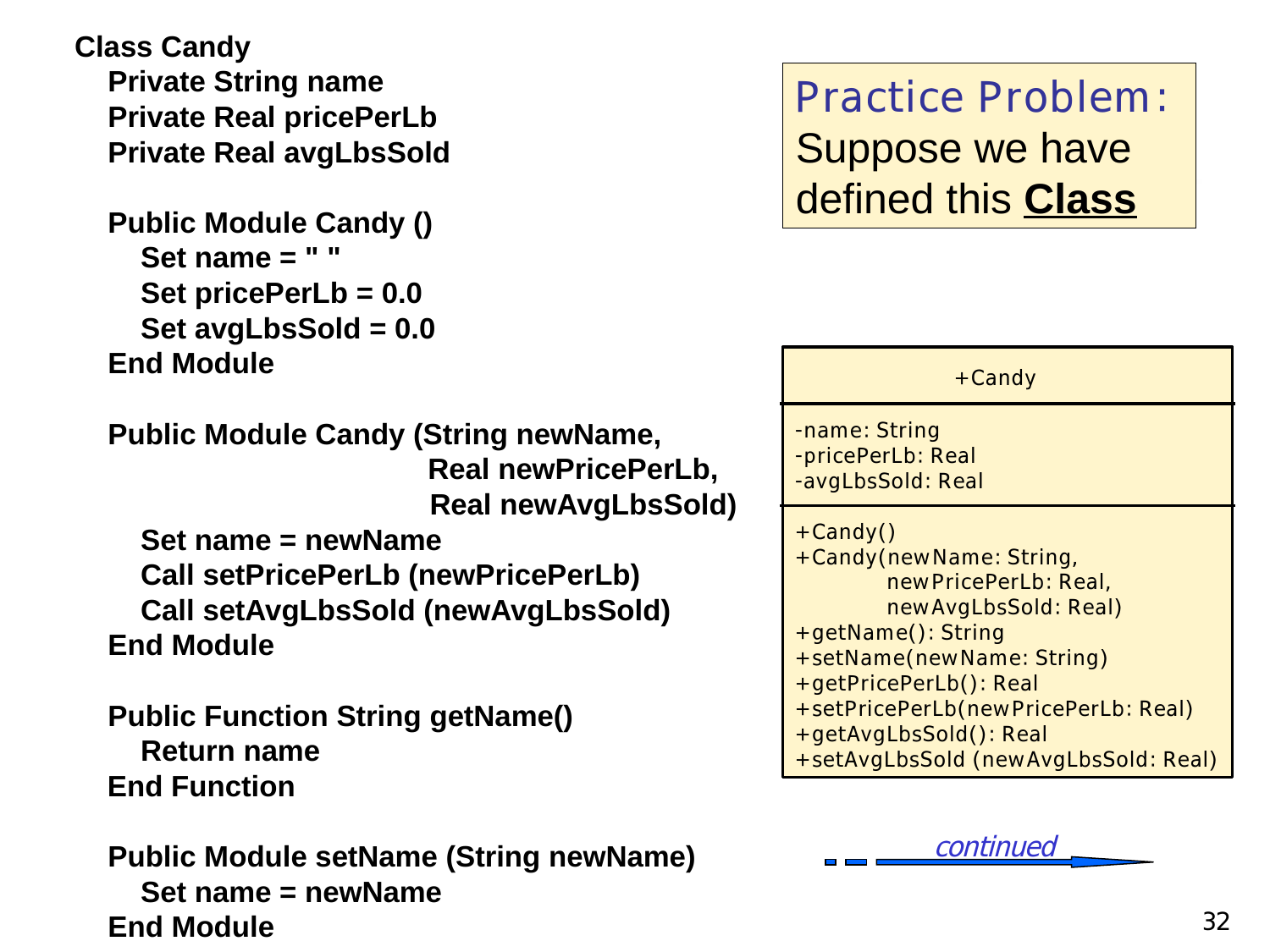

Class Candy
    Private String name
    Private Real pricePerLb
    Private Real avgLbsSold

    Public Module Candy ()
        Set name = " "
        Set pricePerLb = 0.0
        Set avgLbsSold = 0.0
    End Module

    Public Module Candy (String newName,
                                           Real newPricePerLb,
                                           Real newAvgLbsSold)
        Set name = newName
        Call setPricePerLb (newPricePerLb)
        Call setAvgLbsSold (newAvgLbsSold)
    End Module

    Public Function String getName()
        Return name
    End Function

    Public Module setName (String newName)
        Set name = newName
    End Module
Practice Problem: Suppose we have defined this Class
                +Candy
-name: String
-pricePerLb: Real
-avgLbsSold: Real
+Candy()
+Candy(newName: String,
               newPricePerLb: Real,
               newAvgLbsSold: Real)
+getName(): String
+setName(newName: String)
+getPricePerLb(): Real
+setPricePerLb(newPricePerLb: Real)
+getAvgLbsSold(): Real
+setAvgLbsSold (newAvgLbsSold: Real)
continued

CSI 117
Gaddis Chapter 4 - Part 2 - Week 7
32